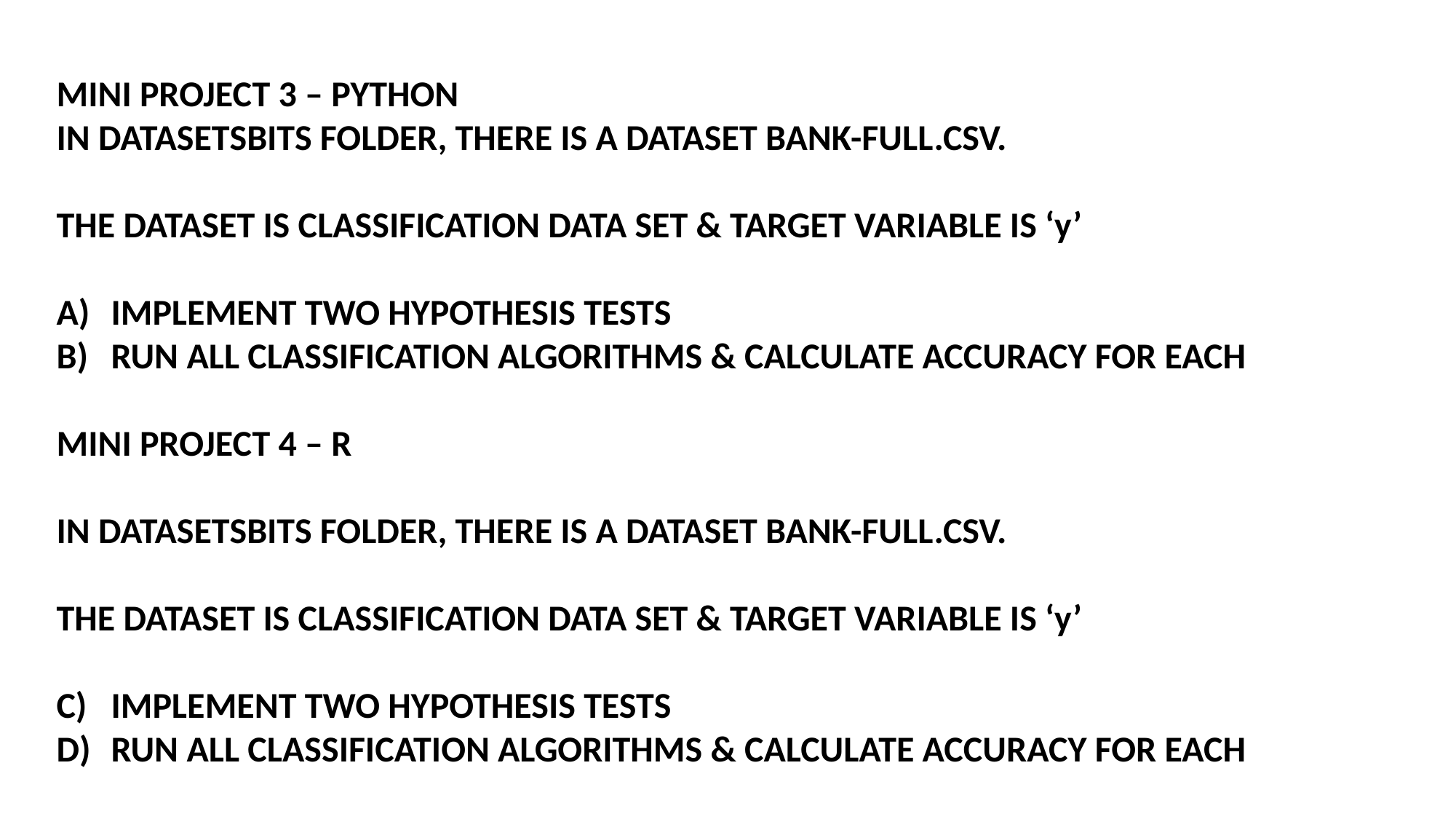

MINI PROJECT 3 – PYTHON
IN DATASETSBITS FOLDER, THERE IS A DATASET BANK-FULL.CSV.

THE DATASET IS CLASSIFICATION DATA SET & TARGET VARIABLE IS ‘y’

IMPLEMENT TWO HYPOTHESIS TESTS
RUN ALL CLASSIFICATION ALGORITHMS & CALCULATE ACCURACY FOR EACH

MINI PROJECT 4 – R

IN DATASETSBITS FOLDER, THERE IS A DATASET BANK-FULL.CSV.

THE DATASET IS CLASSIFICATION DATA SET & TARGET VARIABLE IS ‘y’

IMPLEMENT TWO HYPOTHESIS TESTS
RUN ALL CLASSIFICATION ALGORITHMS & CALCULATE ACCURACY FOR EACH